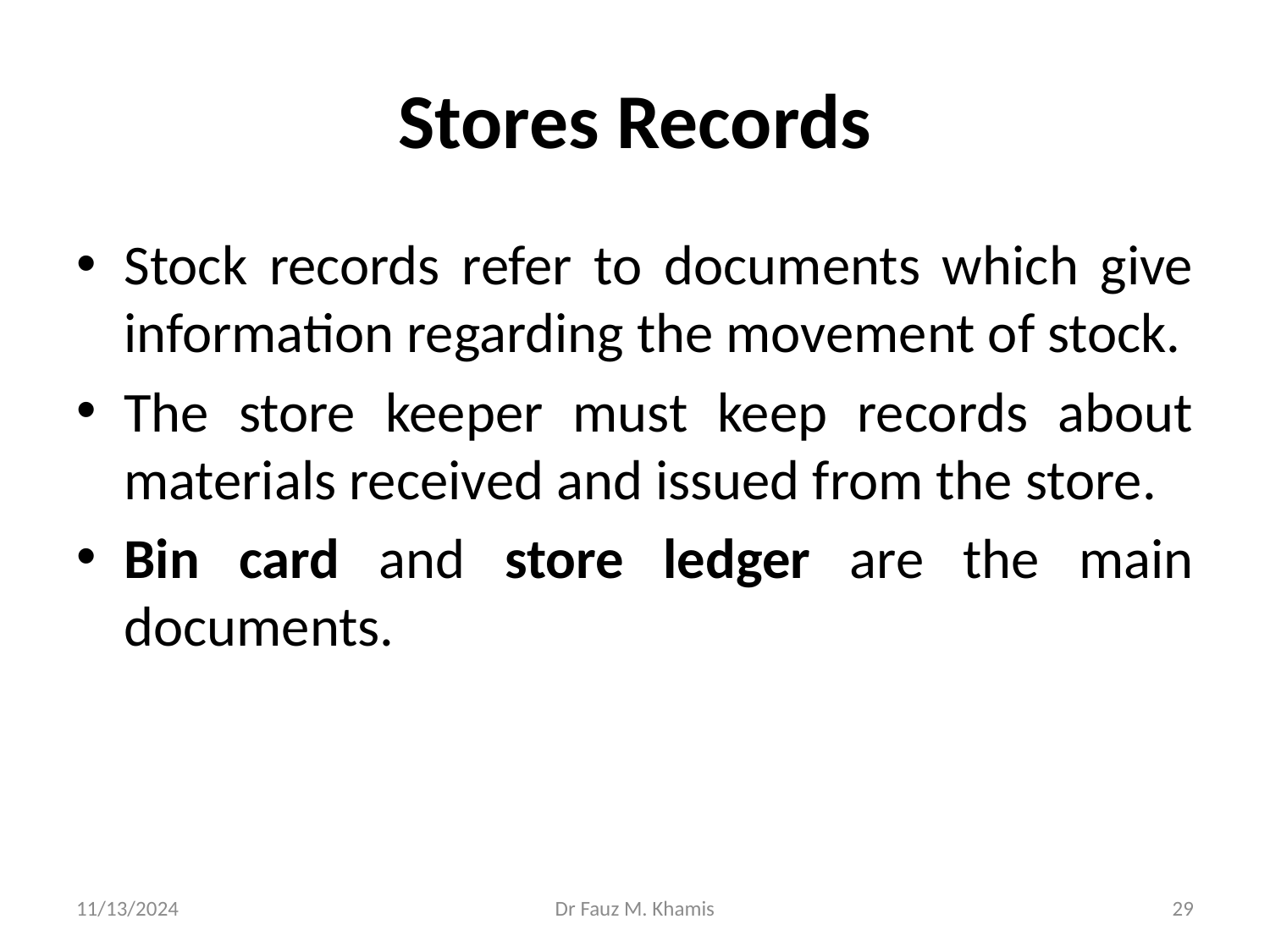

# Stores Records
Stock records refer to documents which give information regarding the movement of stock.
The store keeper must keep records about materials received and issued from the store.
Bin card and store ledger are the main documents.

11/13/2024
Dr Fauz M. Khamis
29